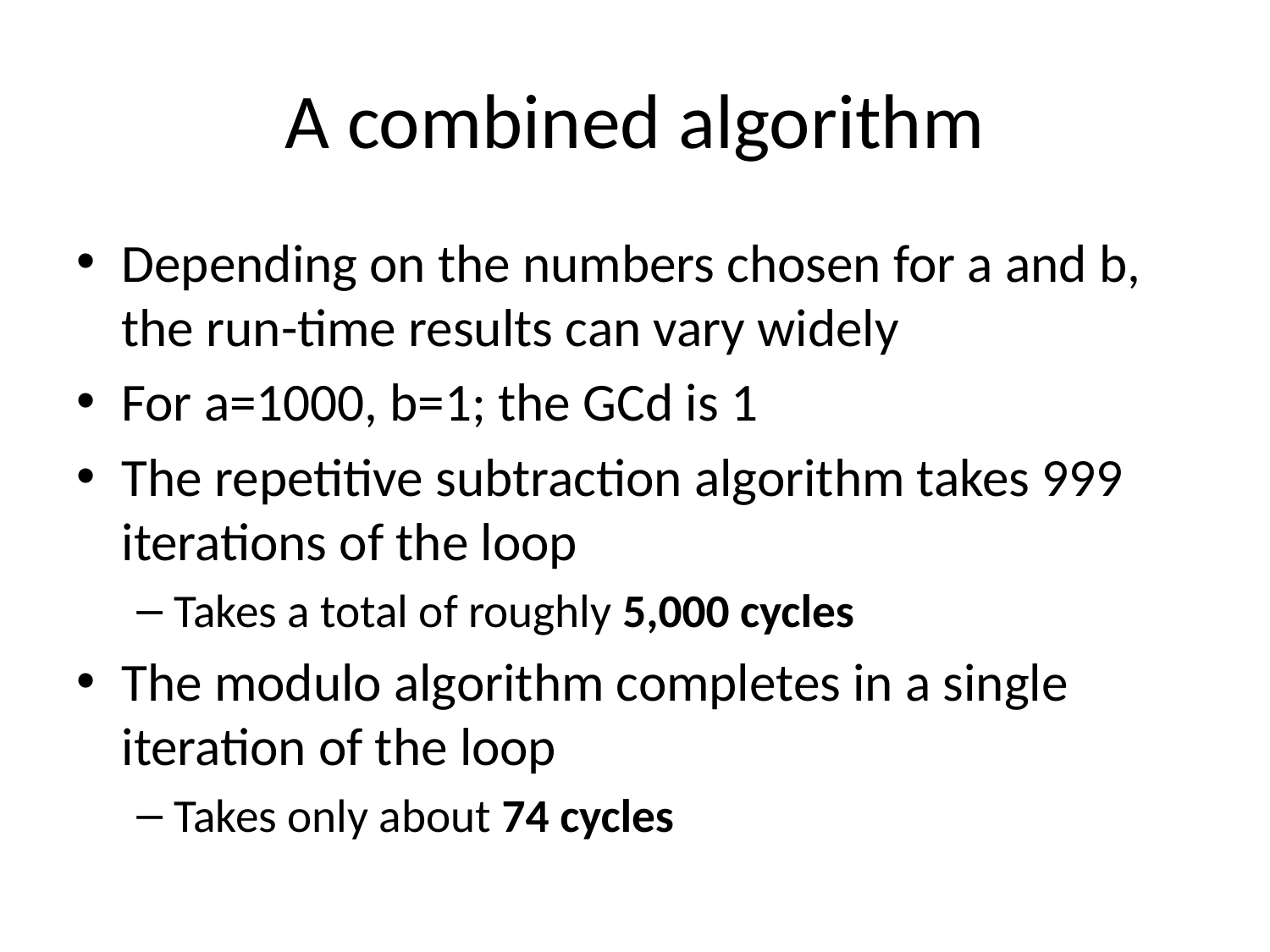

# A combined algorithm
Depending on the numbers chosen for a and b, the run-time results can vary widely
For a=1000, b=1; the GCd is 1
The repetitive subtraction algorithm takes 999 iterations of the loop
Takes a total of roughly 5,000 cycles
The modulo algorithm completes in a single iteration of the loop
Takes only about 74 cycles